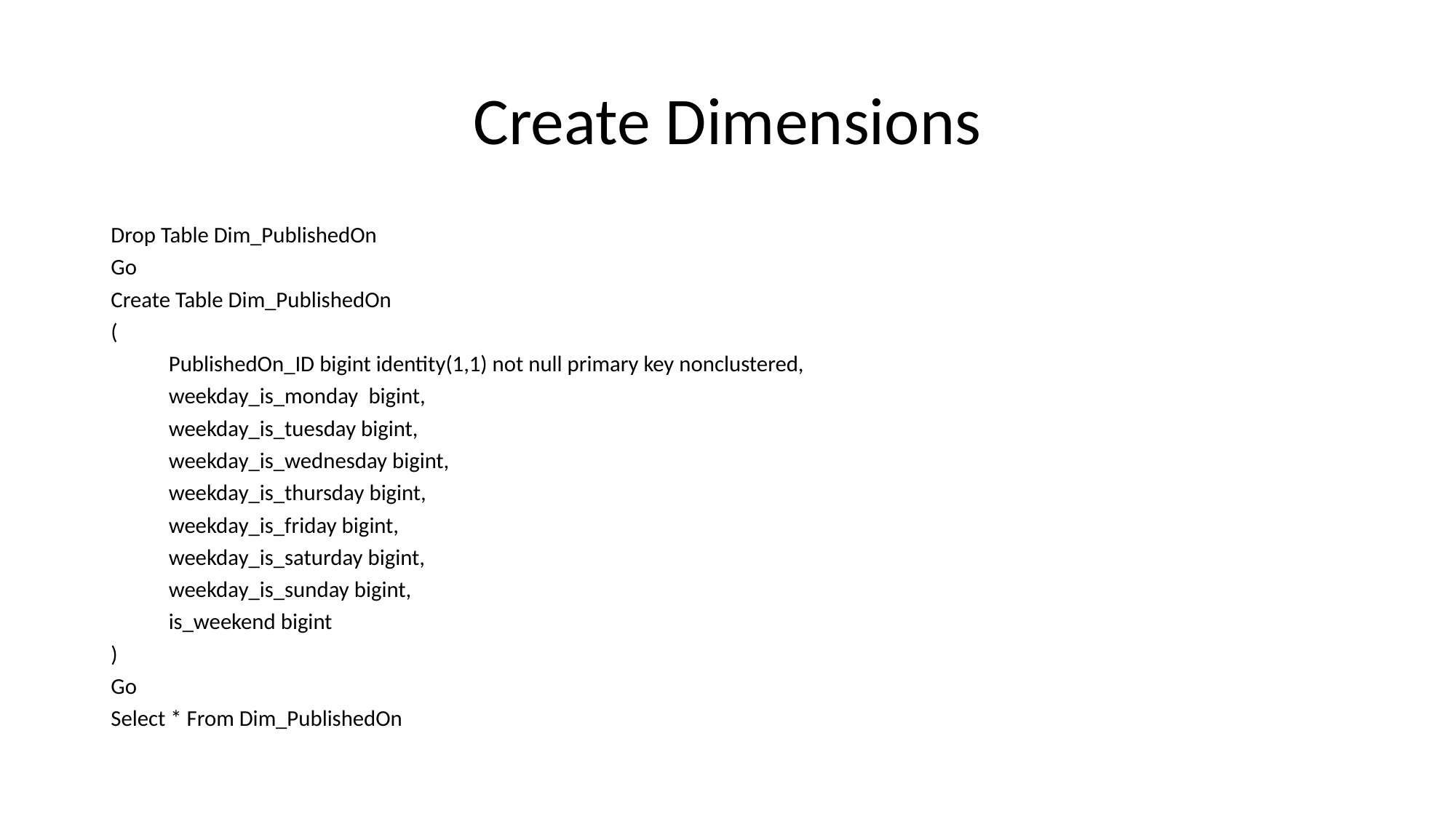

# Create Dimensions
Drop Table Dim_PublishedOn
Go
Create Table Dim_PublishedOn
(
	PublishedOn_ID bigint identity(1,1) not null primary key nonclustered,
	weekday_is_monday  bigint,
	weekday_is_tuesday bigint,
	weekday_is_wednesday bigint,
	weekday_is_thursday bigint,
	weekday_is_friday bigint,
	weekday_is_saturday bigint,
	weekday_is_sunday bigint,
	is_weekend bigint
)
Go
Select * From Dim_PublishedOn